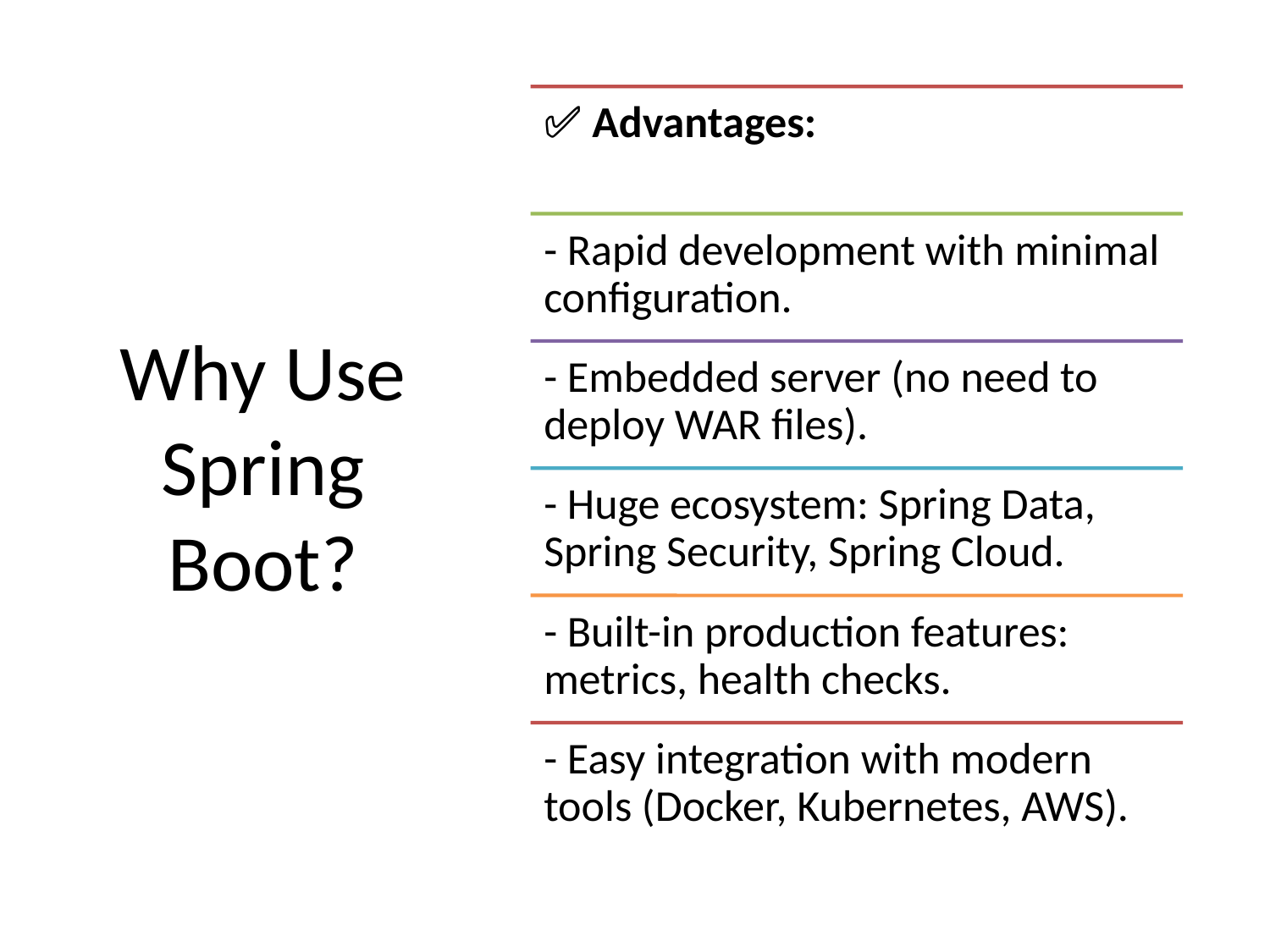

# Why Use Spring Boot?
✅ Advantages:
- Rapid development with minimal configuration.
- Embedded server (no need to deploy WAR files).
- Huge ecosystem: Spring Data, Spring Security, Spring Cloud.
- Built-in production features: metrics, health checks.
- Easy integration with modern tools (Docker, Kubernetes, AWS).